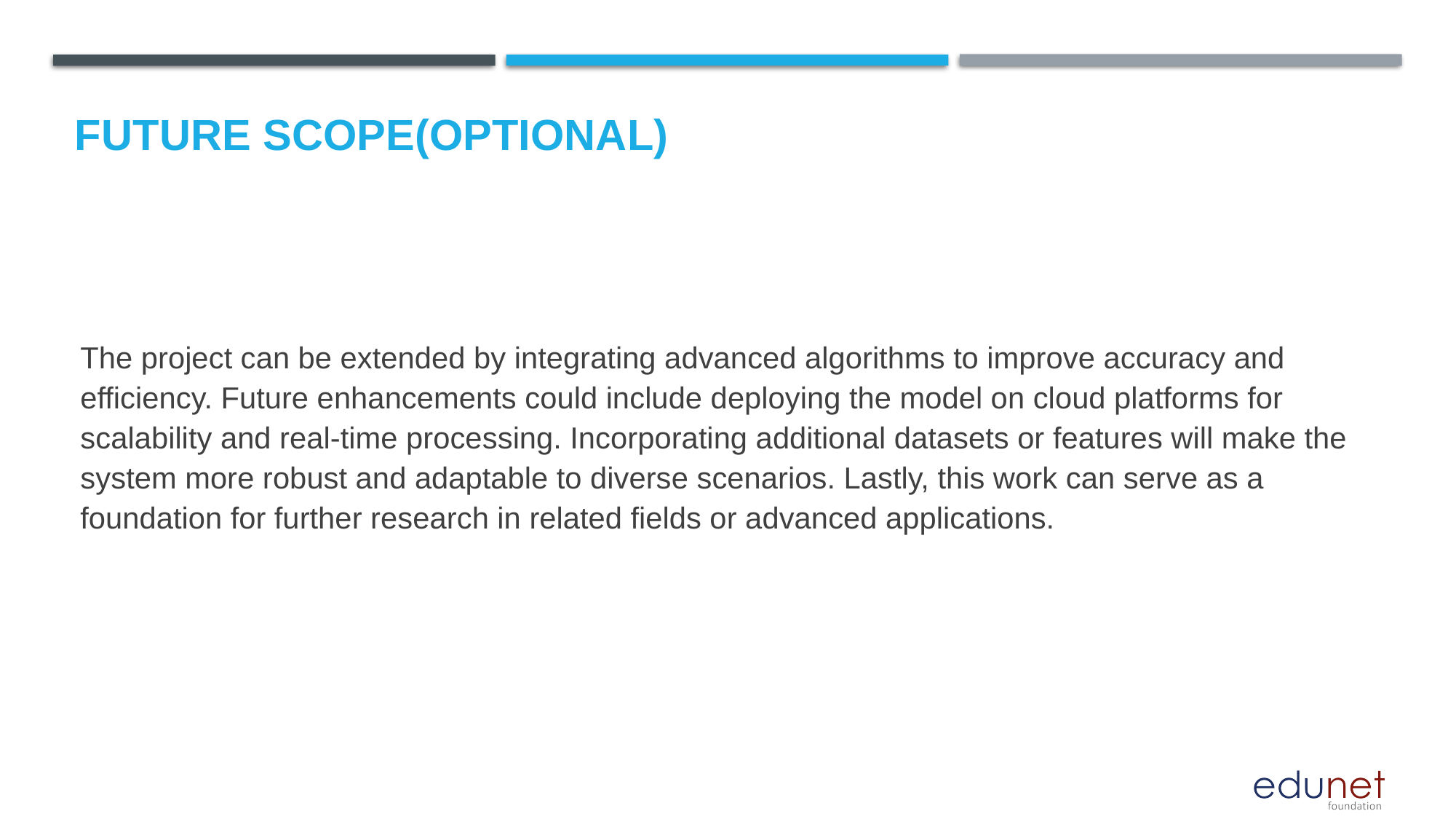

Future scope(Optional)
The project can be extended by integrating advanced algorithms to improve accuracy and efficiency. Future enhancements could include deploying the model on cloud platforms for scalability and real-time processing. Incorporating additional datasets or features will make the system more robust and adaptable to diverse scenarios. Lastly, this work can serve as a foundation for further research in related fields or advanced applications.